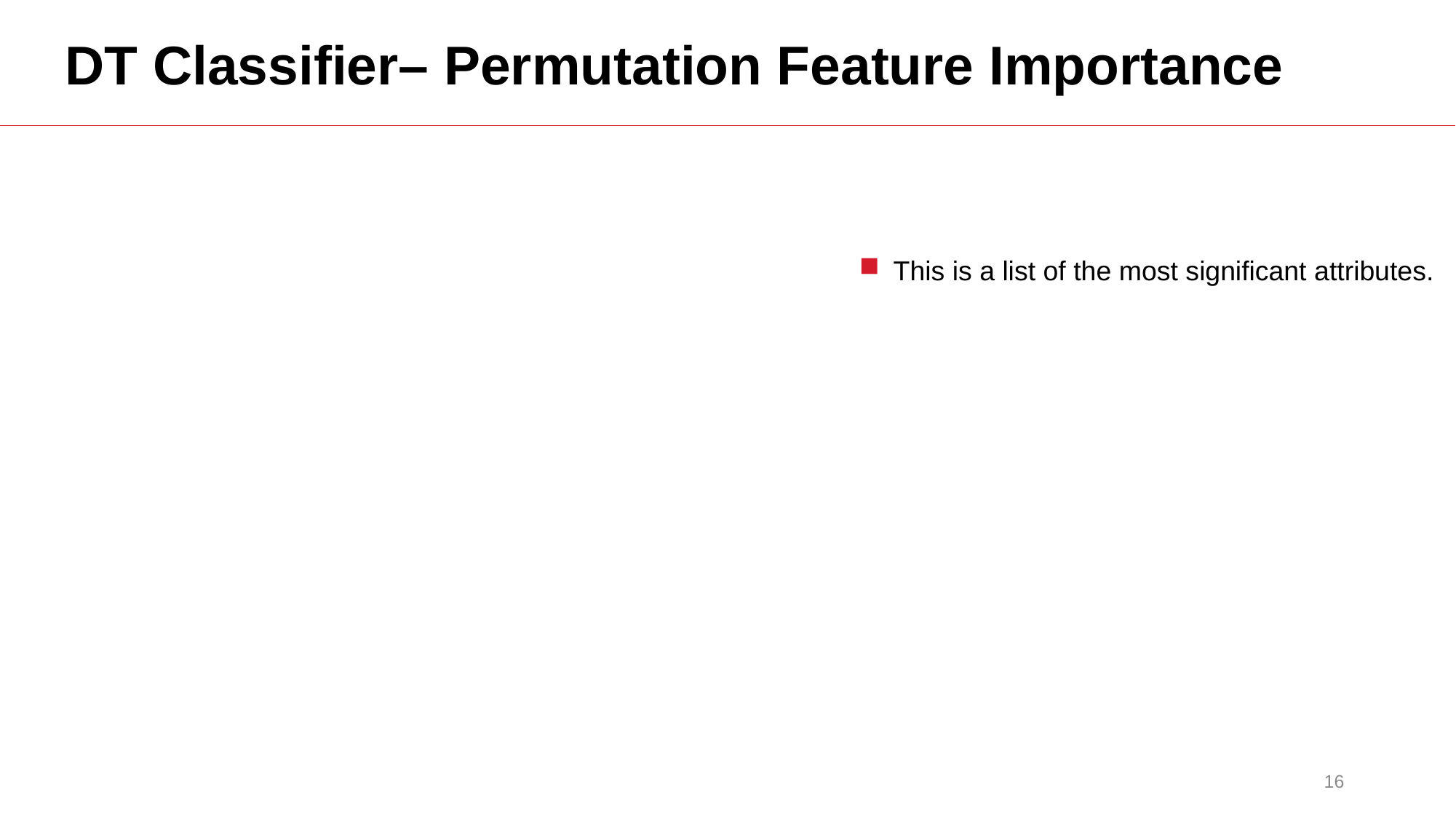

DT Classifier– Permutation Feature Importance

This is a list of the most significant attributes.
16